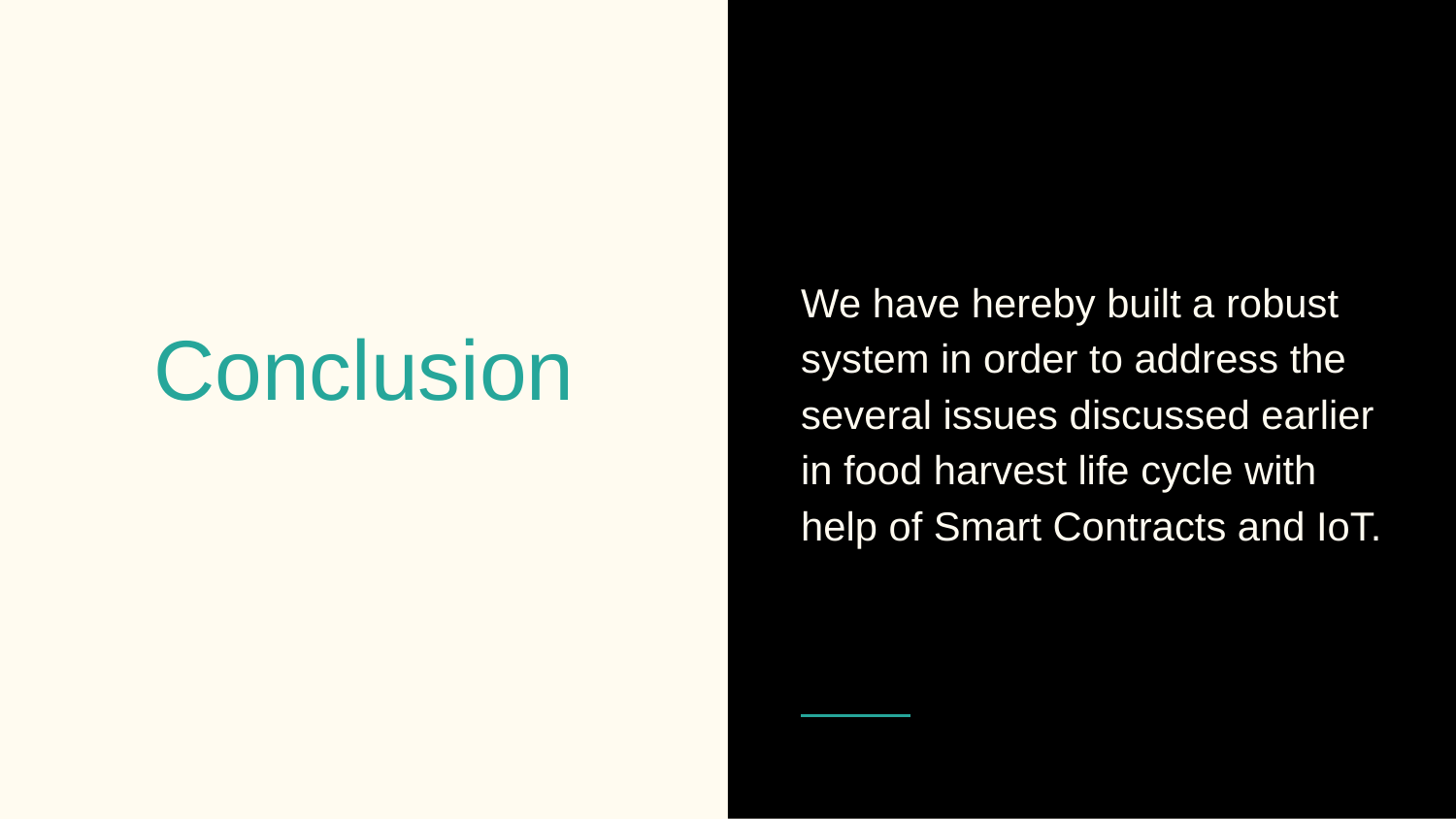

We have hereby built a robust system in order to address the several issues discussed earlier in food harvest life cycle with help of Smart Contracts and IoT.
# Conclusion